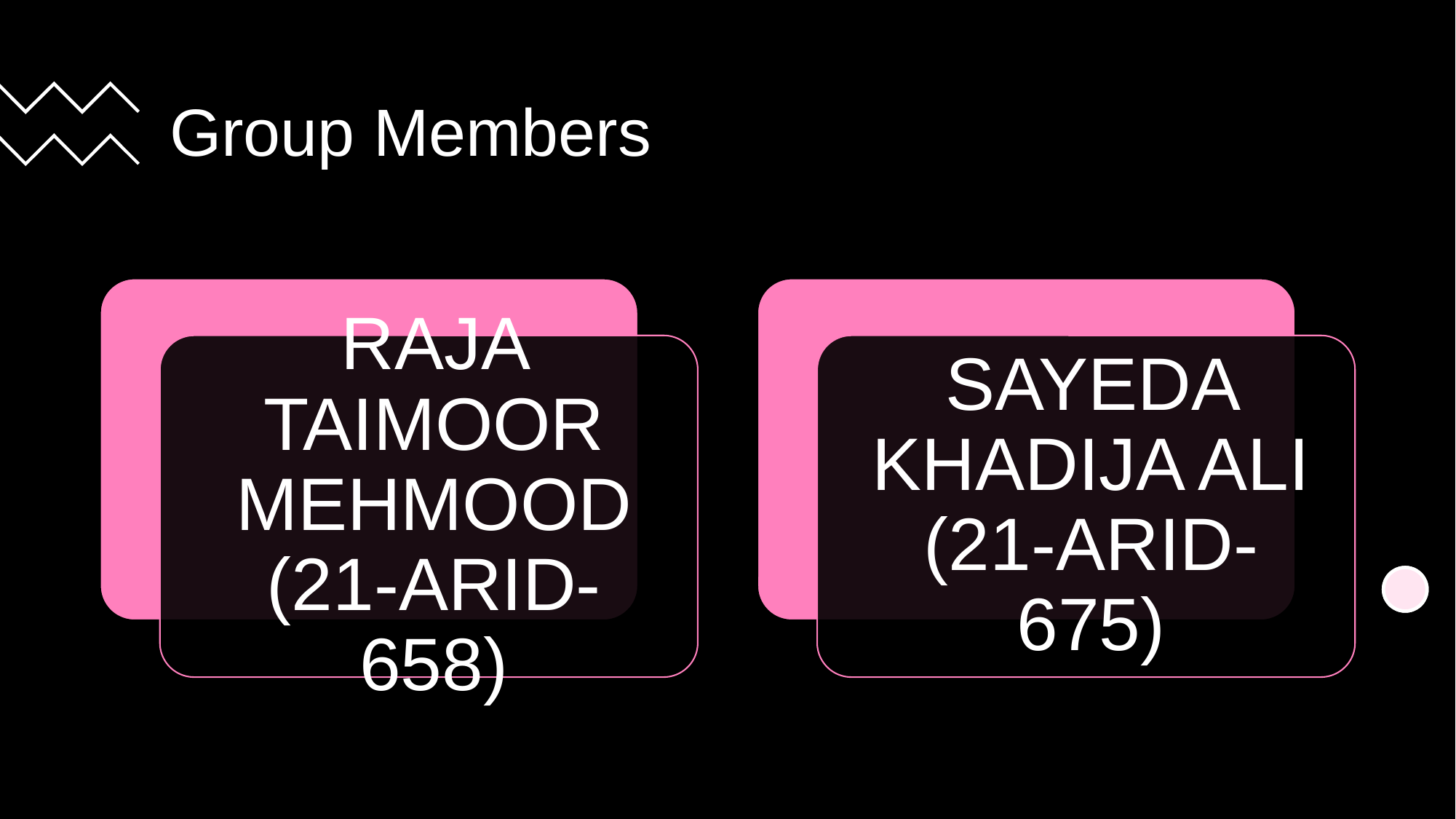

# Group Members

RAJA TAIMOOR MEHMOOD (21-ARID-658)
SAYEDA KHADIJA ALI (21-ARID-675)